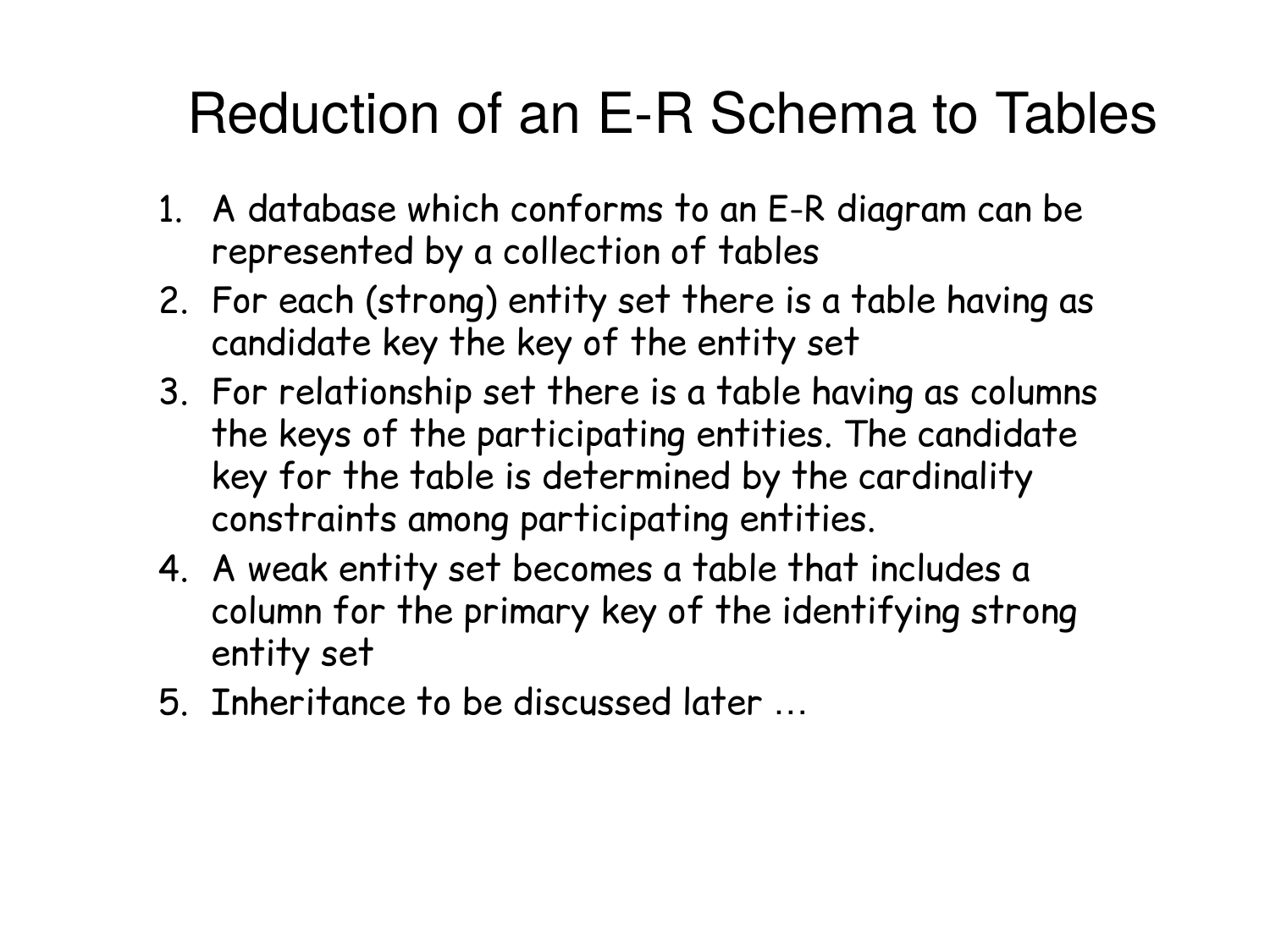

# Reduction of an E-R Schema to Tables
A database which conforms to an E-R diagram can be represented by a collection of tables
For each (strong) entity set there is a table having as candidate key the key of the entity set
For relationship set there is a table having as columns the keys of the participating entities. The candidate key for the table is determined by the cardinality constraints among participating entities.
A weak entity set becomes a table that includes a column for the primary key of the identifying strong entity set
Inheritance to be discussed later …